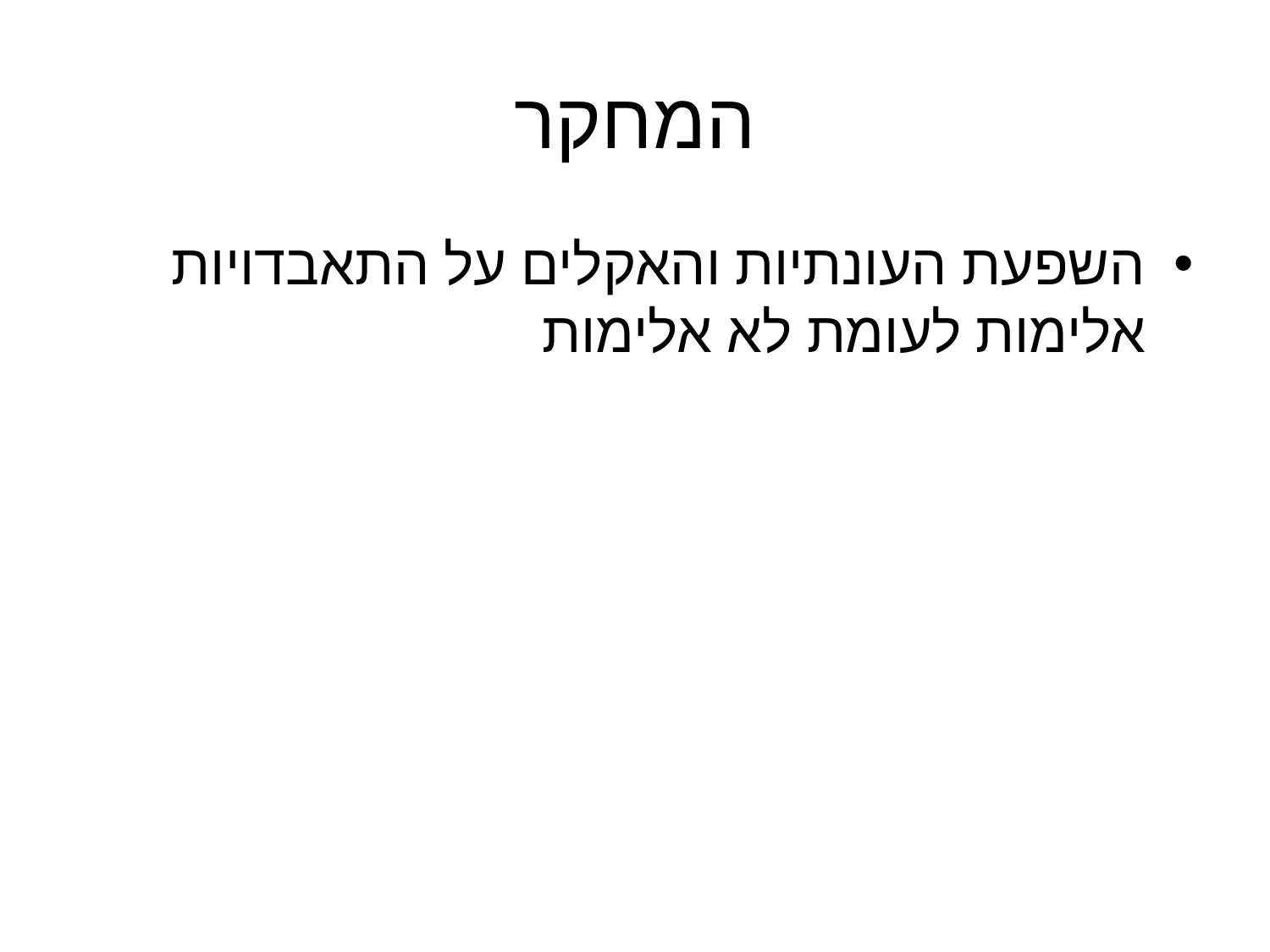

# המחקר
השפעת העונתיות והאקלים על התאבדויות אלימות לעומת לא אלימות